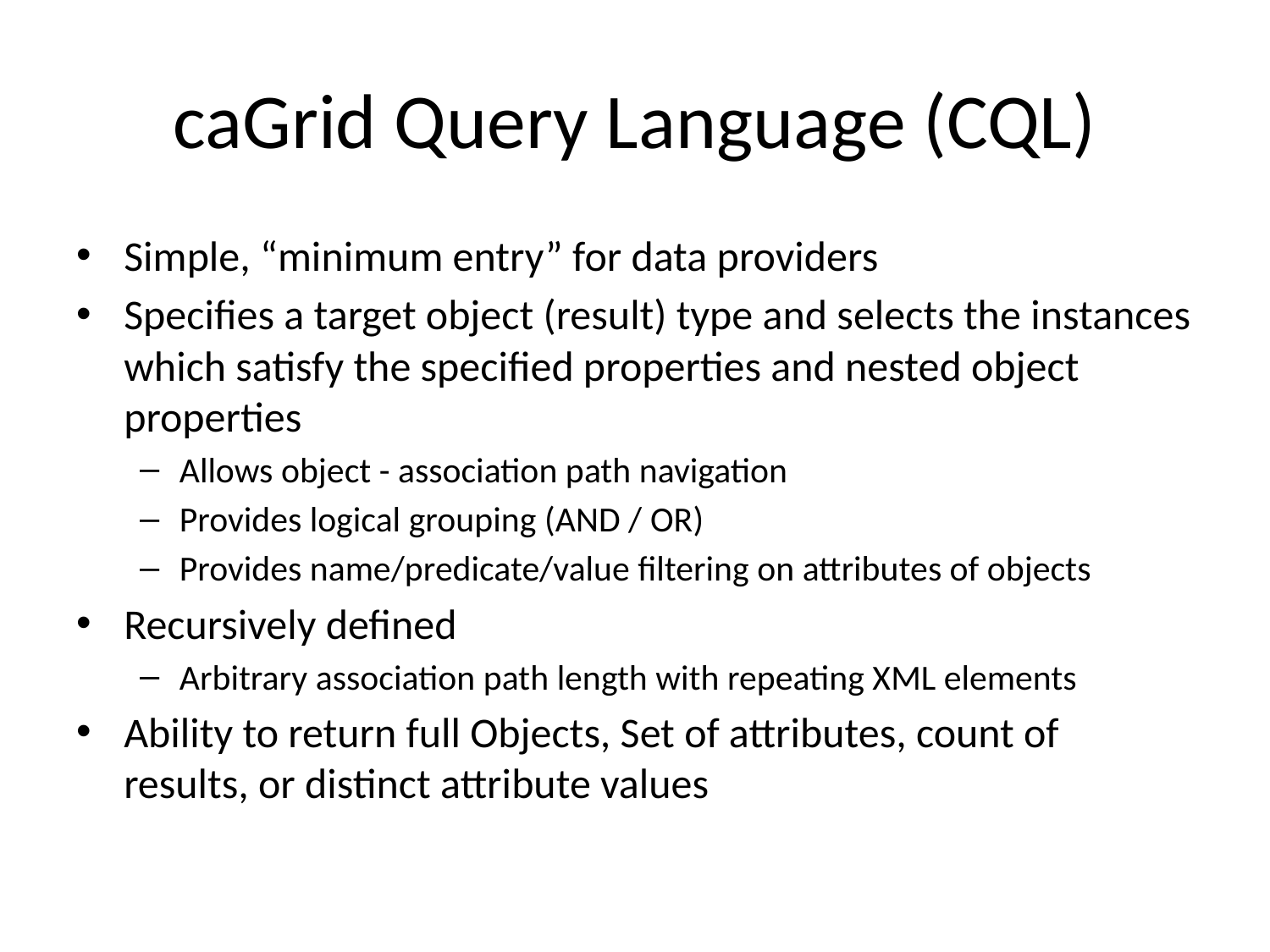

# caGrid Query Language (CQL)
Simple, “minimum entry” for data providers
Specifies a target object (result) type and selects the instances which satisfy the specified properties and nested object properties
Allows object - association path navigation
Provides logical grouping (AND / OR)
Provides name/predicate/value filtering on attributes of objects
Recursively defined
Arbitrary association path length with repeating XML elements
Ability to return full Objects, Set of attributes, count of results, or distinct attribute values